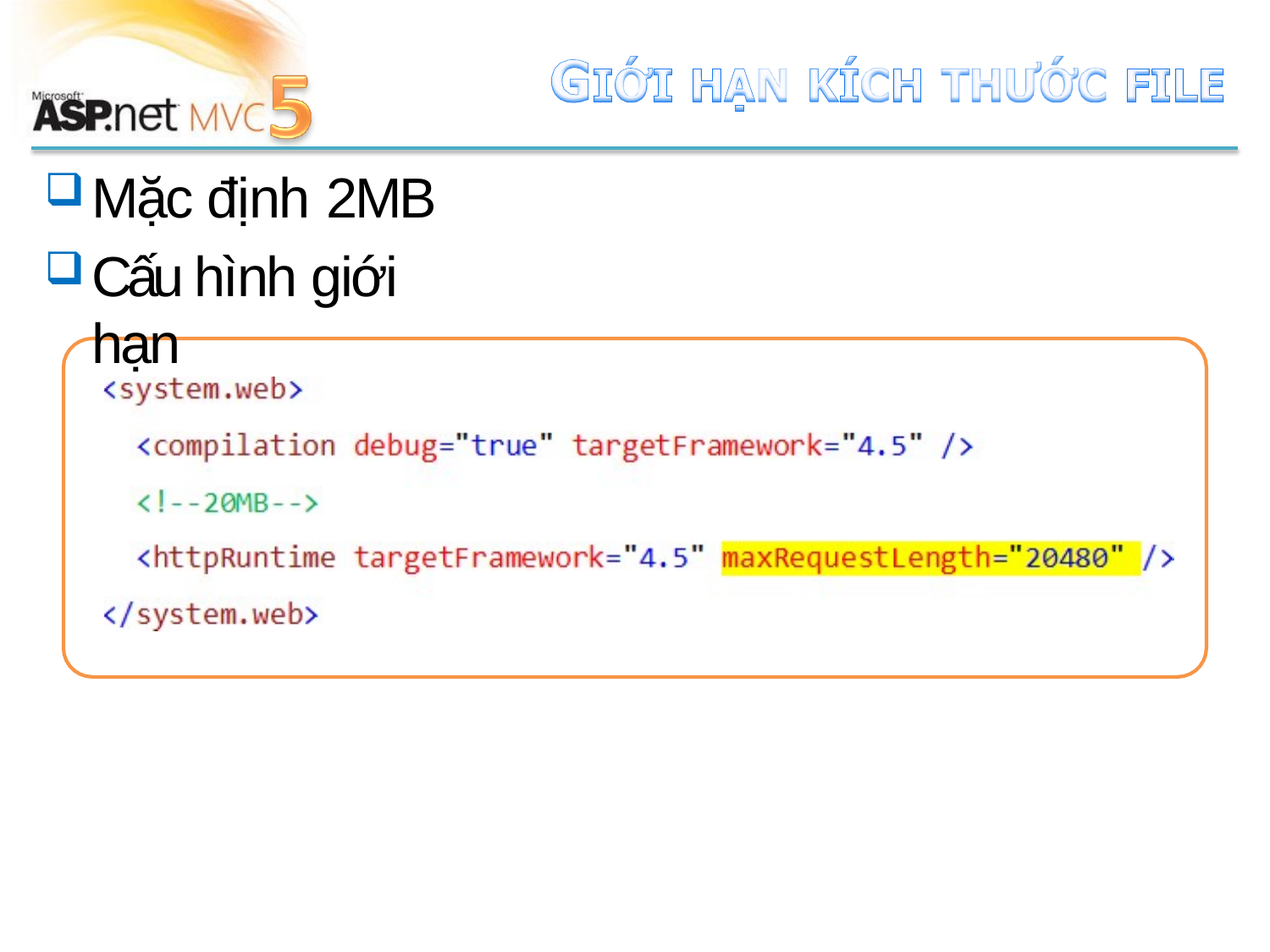

Mặc định 2MB
Cấu hình giới hạn